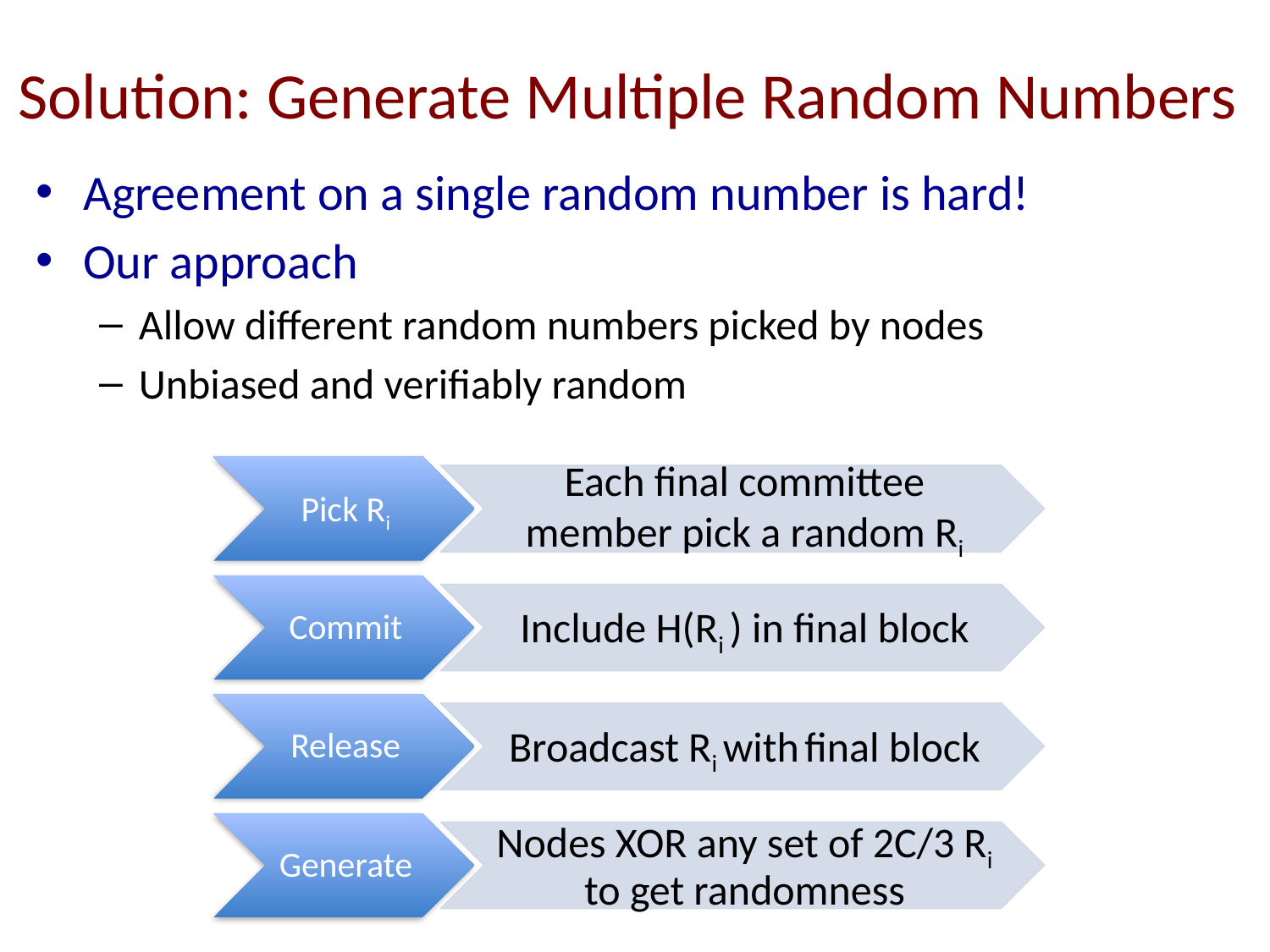

# Solution: Generate Multiple Random Numbers
Agreement on a single random number is hard!
Our approach
Allow different random numbers picked by nodes
Unbiased and verifiably random
Pick Ri
Each final committee member pick a random Ri
Commit
Include H(Ri ) in final block
Release
Broadcast Ri with final block
Generate
Nodes XOR any set of 2C/3 Ri to get randomness